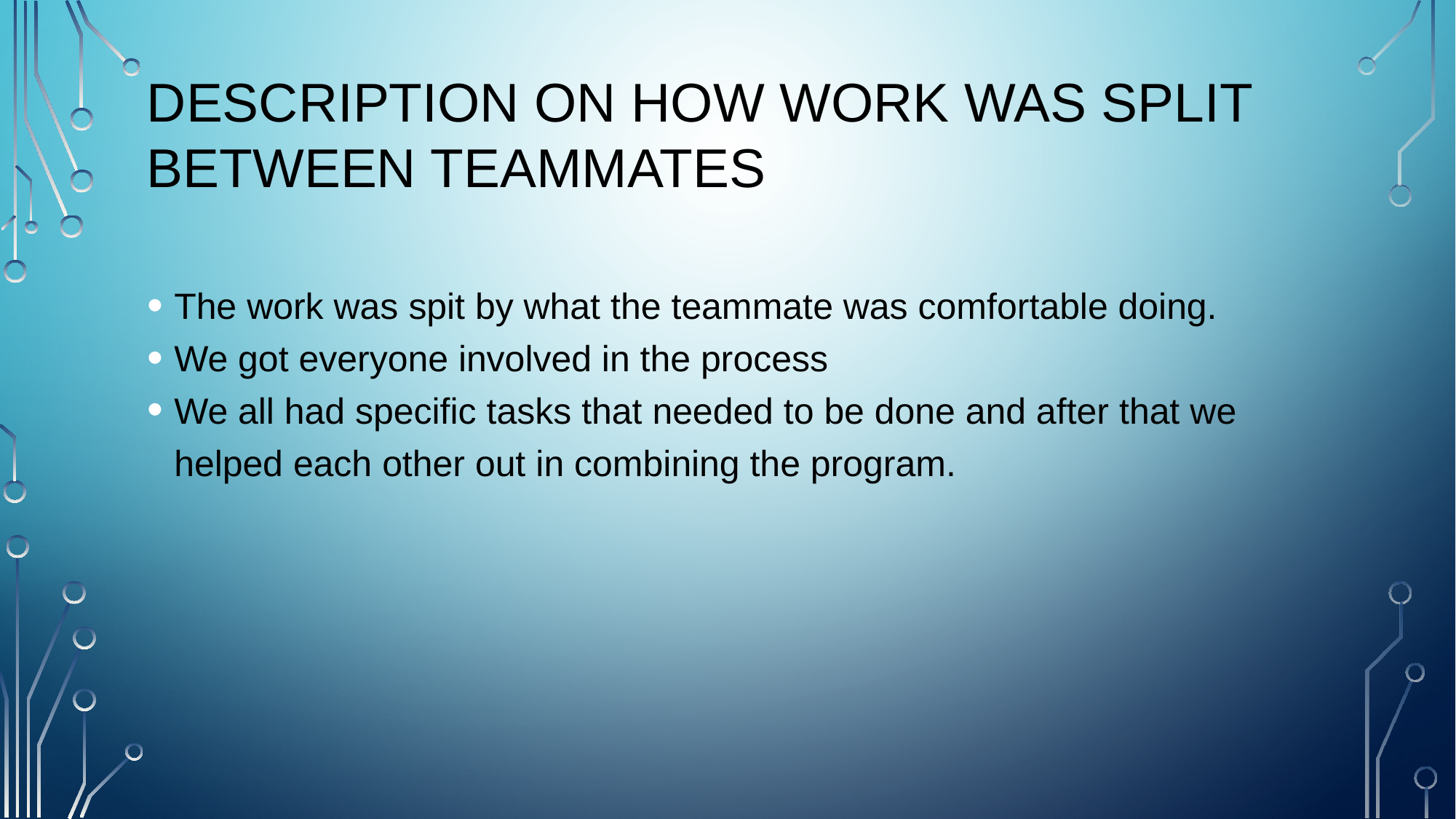

Description on how work was split between teammates

The work was spit by what the teammate was comfortable doing.
We got everyone involved in the process
We all had specific tasks that needed to be done and after that we helped each other out in combining the program.